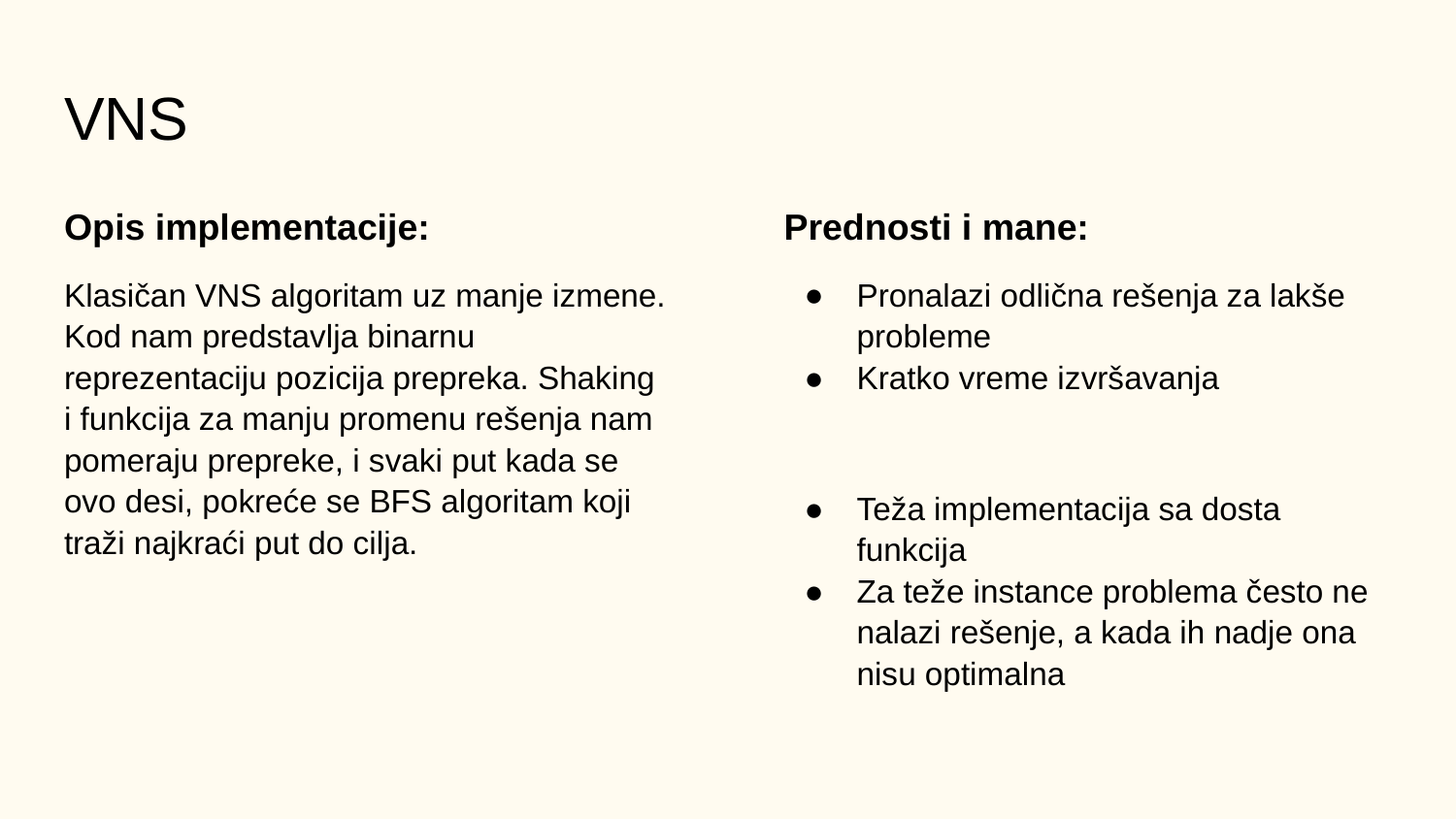

# VNS
Opis implementacije:
Klasičan VNS algoritam uz manje izmene. Kod nam predstavlja binarnu reprezentaciju pozicija prepreka. Shaking i funkcija za manju promenu rešenja nam pomeraju prepreke, i svaki put kada se ovo desi, pokreće se BFS algoritam koji traži najkraći put do cilja.
Prednosti i mane:
Pronalazi odlična rešenja za lakše probleme
Kratko vreme izvršavanja

Teža implementacija sa dosta funkcija
Za teže instance problema često ne nalazi rešenje, a kada ih nadje ona nisu optimalna